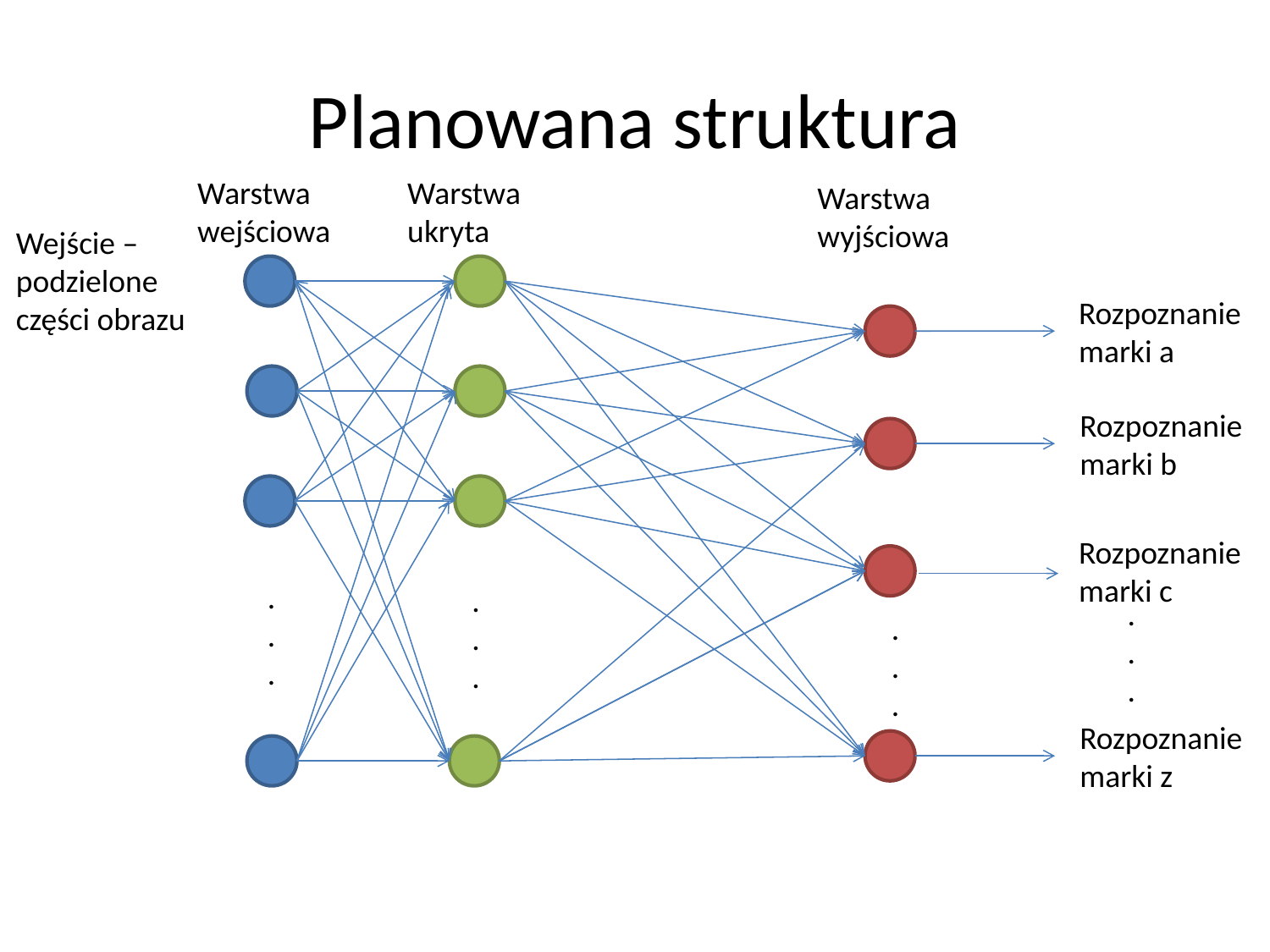

# Planowana struktura
Warstwa ukryta
Warstwa wejściowa
Warstwa wyjściowa
Wejście – podzielone części obrazu

Rozpoznanie
marki a

Rozpoznanie
marki b

Rozpoznanie
marki c

.
.
.
.
.
.
.
.
.
.
.
.
Rozpoznanie
marki z